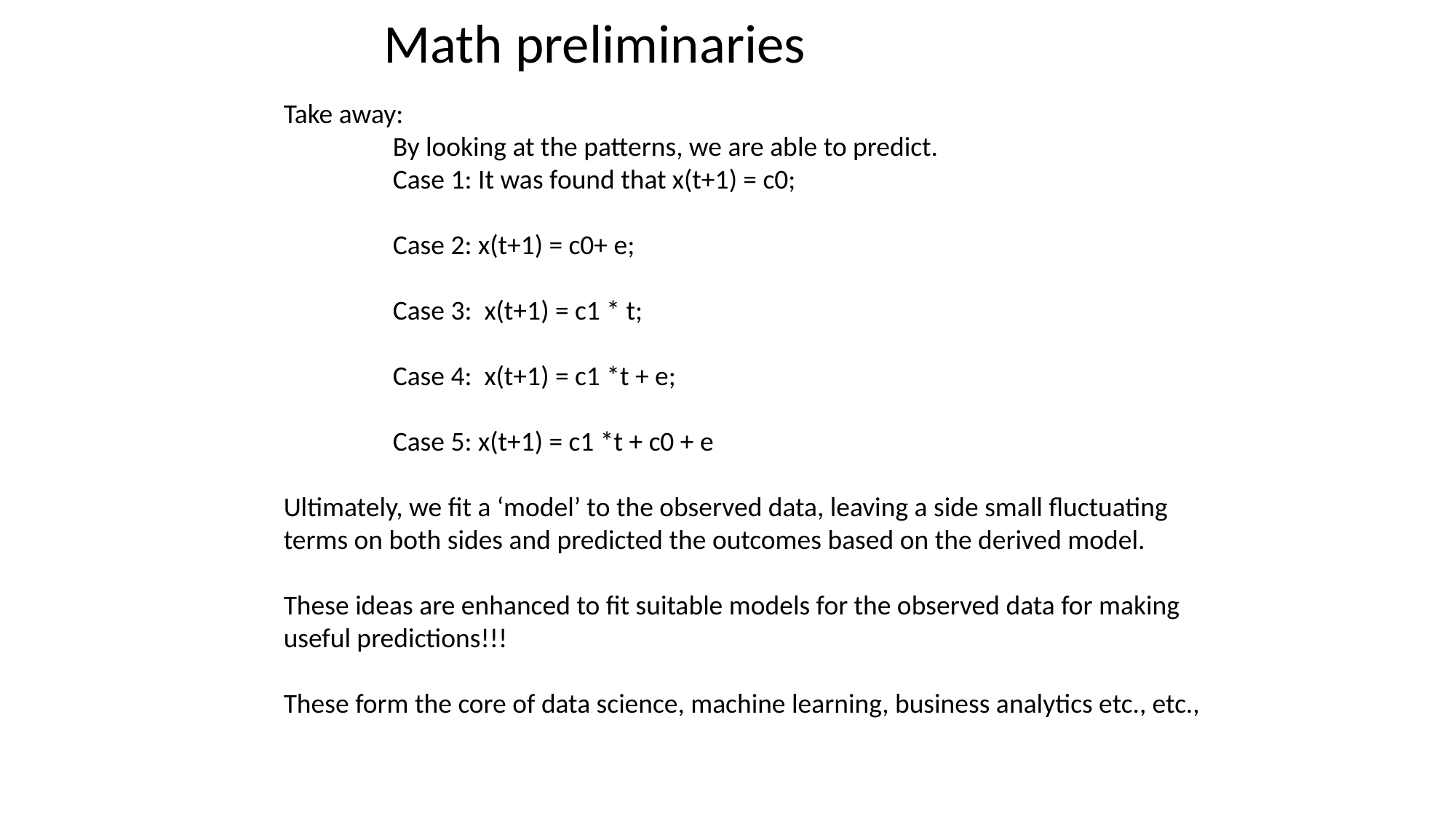

# Math preliminaries
Take away:
	By looking at the patterns, we are able to predict.
	Case 1: It was found that x(t+1) = c0;

	Case 2: x(t+1) = c0+ e;

	Case 3:  x(t+1) = c1 * t;

	Case 4:  x(t+1) = c1 *t + e;

	Case 5: x(t+1) = c1 *t + c0 + e

Ultimately, we fit a ‘model’ to the observed data, leaving a side small fluctuating terms on both sides and predicted the outcomes based on the derived model.

These ideas are enhanced to fit suitable models for the observed data for making useful predictions!!!

These form the core of data science, machine learning, business analytics etc., etc.,